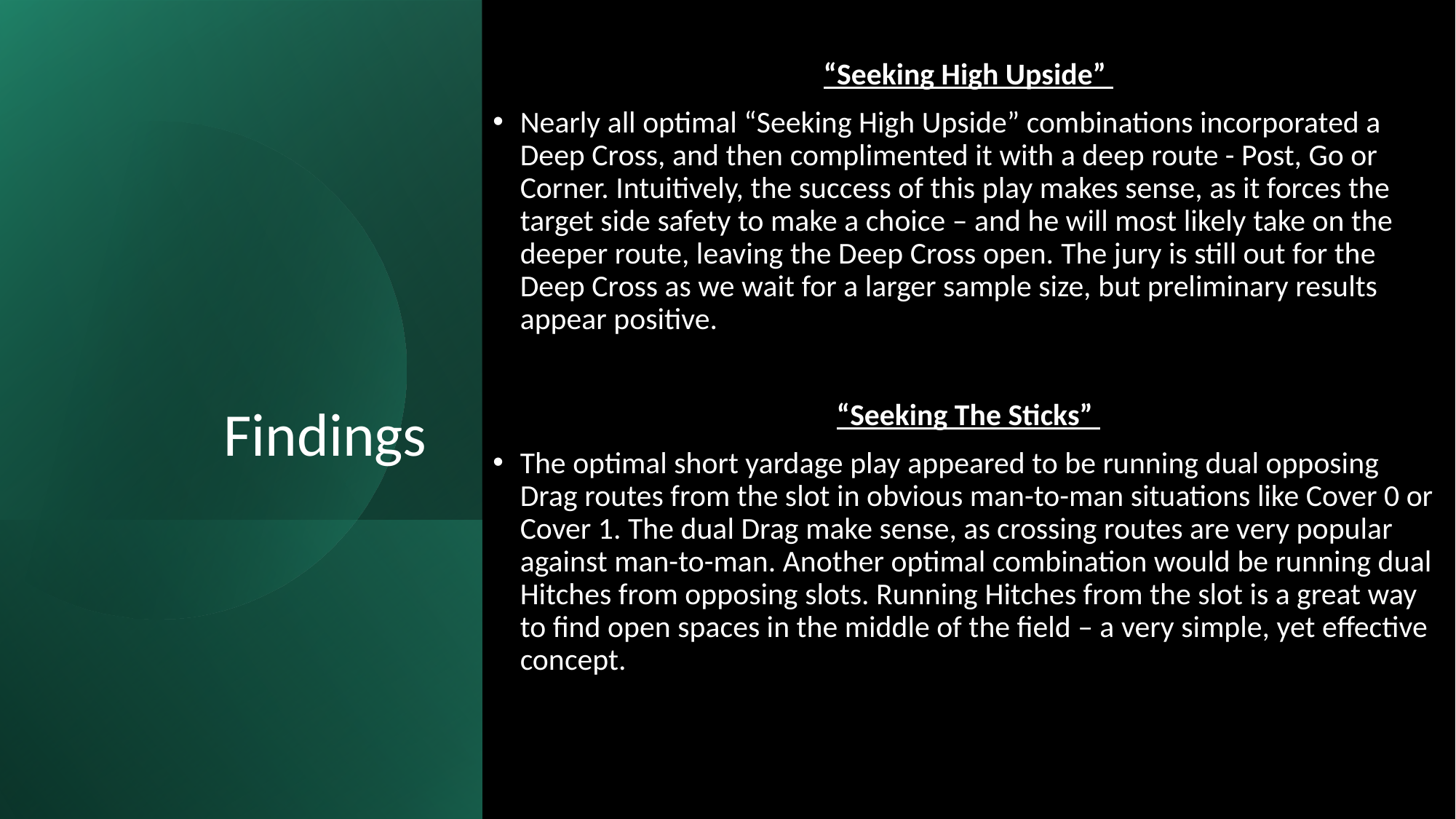

“Seeking High Upside”
Nearly all optimal “Seeking High Upside” combinations incorporated a Deep Cross, and then complimented it with a deep route - Post, Go or Corner. Intuitively, the success of this play makes sense, as it forces the target side safety to make a choice – and he will most likely take on the deeper route, leaving the Deep Cross open. The jury is still out for the Deep Cross as we wait for a larger sample size, but preliminary results appear positive.

“Seeking The Sticks”
The optimal short yardage play appeared to be running dual opposing Drag routes from the slot in obvious man-to-man situations like Cover 0 or Cover 1. The dual Drag make sense, as crossing routes are very popular against man-to-man. Another optimal combination would be running dual Hitches from opposing slots. Running Hitches from the slot is a great way to find open spaces in the middle of the field – a very simple, yet effective concept.

# Findings